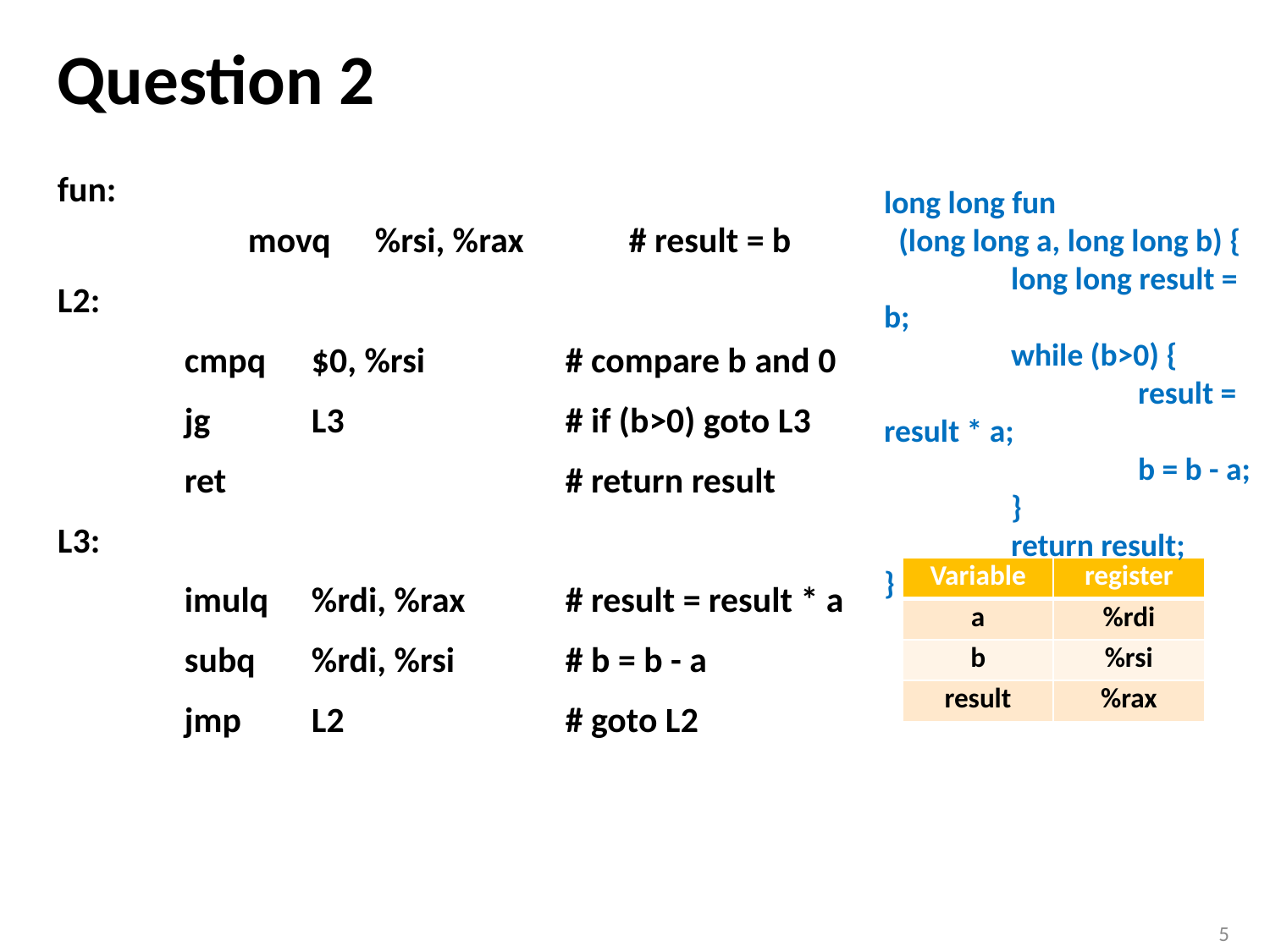

# Question 2
fun:
   	movq	%rsi, %rax	# result = b
L2:
	cmpq 	$0, %rsi		# compare b and 0
	jg	L3		# if (b>0) goto L3
	ret			# return result
L3:
	imulq 	%rdi, %rax	# result = result * a
	subq 	%rdi, %rsi	# b = b - a
	jmp 	L2 		# goto L2

long long fun
  (long long a, long long b) {
   	long long result = b;
	while (b>0) {
		result = result * a;
		b = b - a;
	}
	return result;
}
| Variable | register |
| --- | --- |
| a | %rdi |
| b | %rsi |
| result | %rax |
5